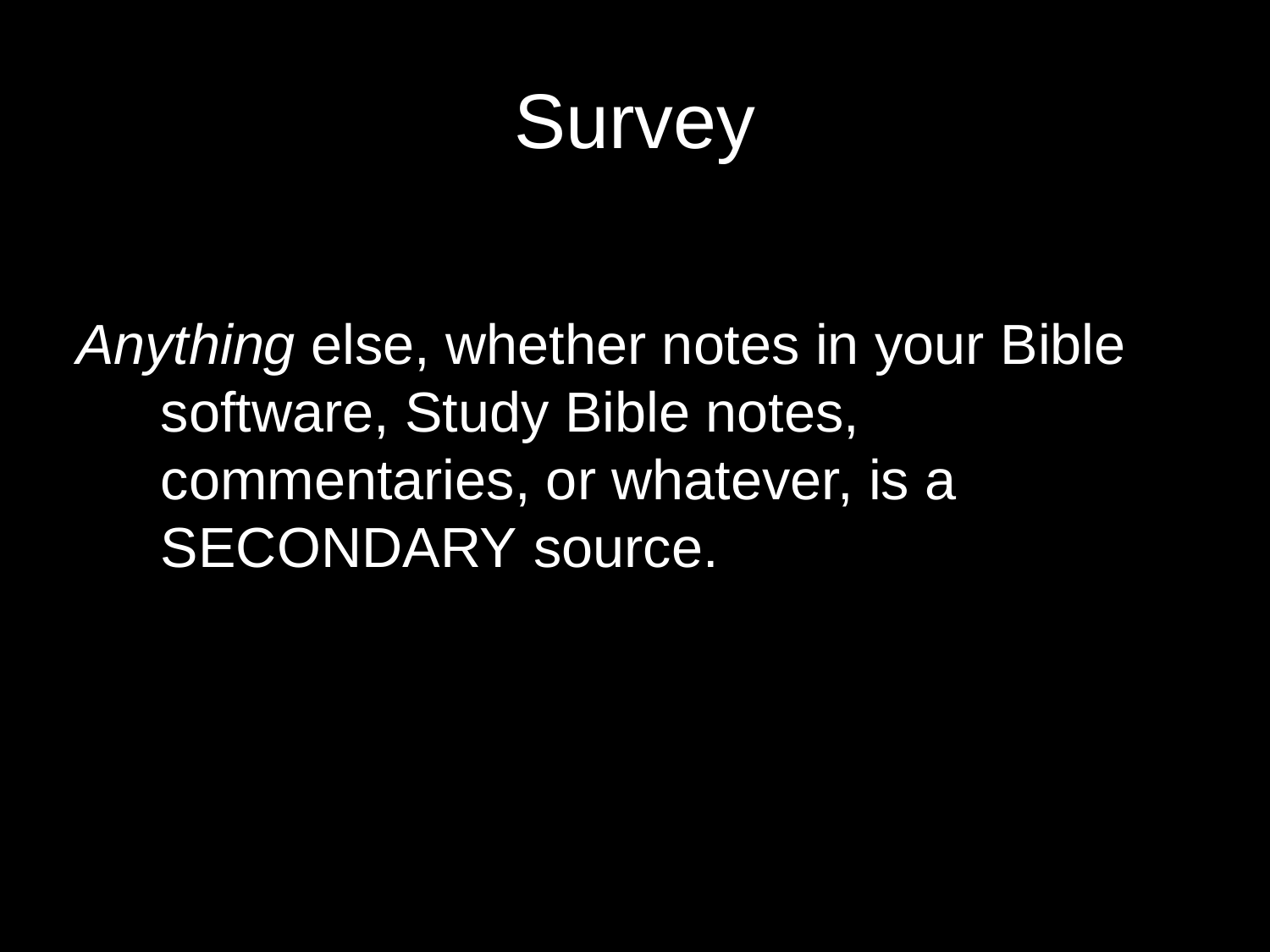

# Survey

Anything else, whether notes in your Bible  software, Study Bible notes, commentaries, or whatever, is a SECONDARY source.